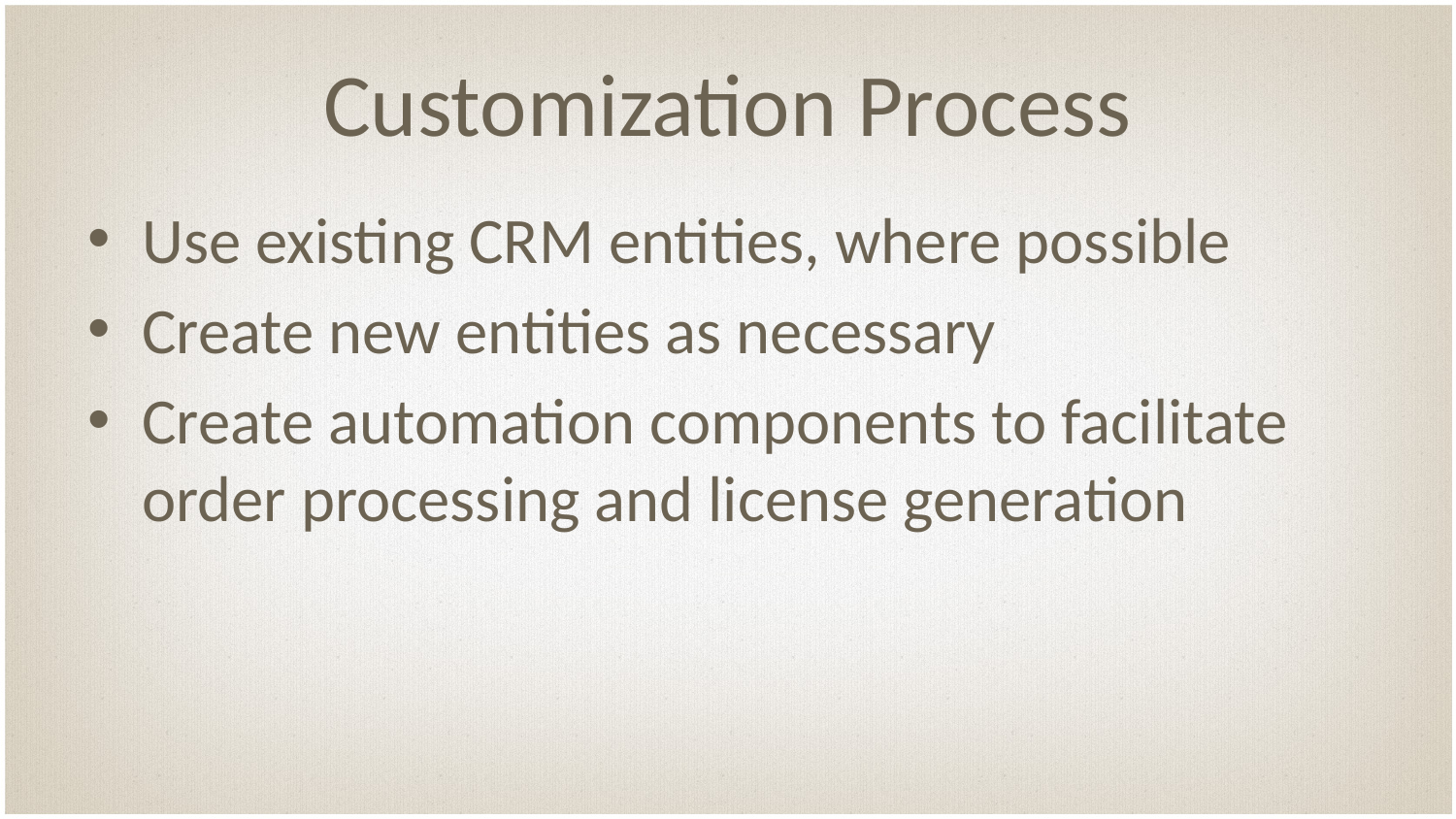

# Customization Process
Use existing CRM entities, where possible
Create new entities as necessary
Create automation components to facilitate order processing and license generation